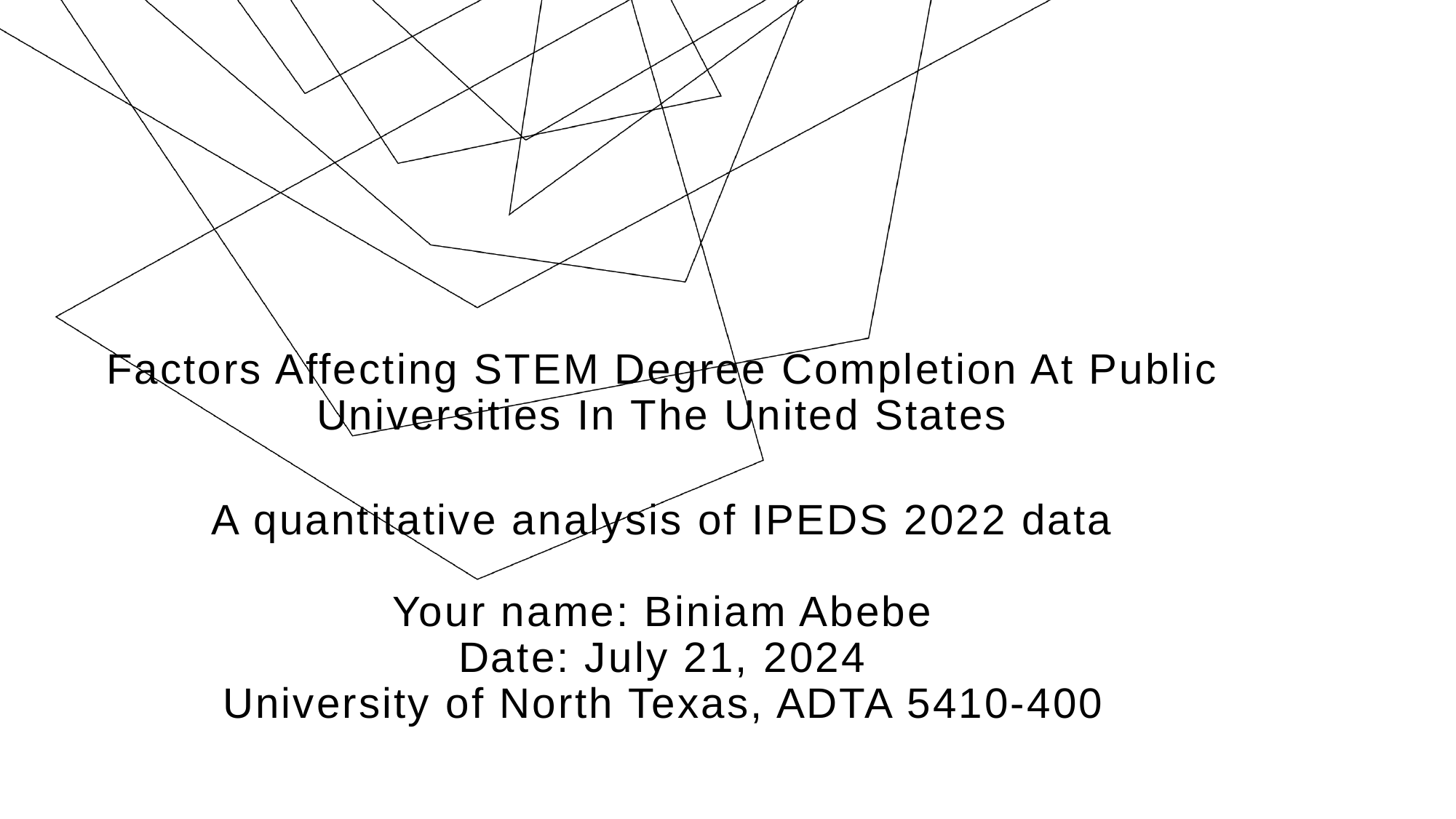

# Factors Affecting STEM Degree Completion At Public Universities In The United States A quantitative analysis of IPEDS 2022 data Your name: Biniam Abebe Date: July 21, 2024 University of North Texas, ADTA 5410-400